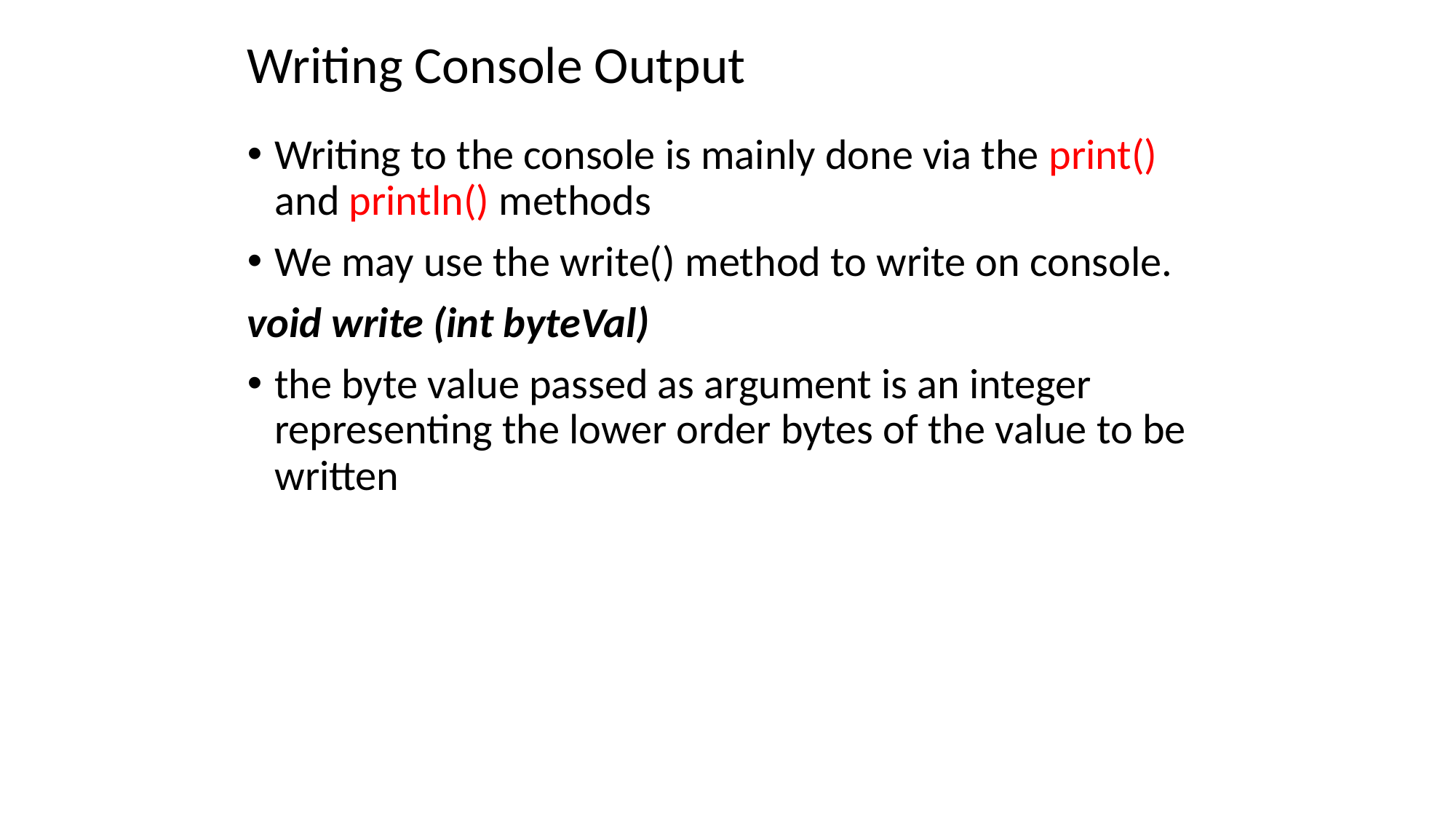

# Writing Console Output
Writing to the console is mainly done via the print() and println() methods
We may use the write() method to write on console.
void write (int byteVal)
the byte value passed as argument is an integer representing the lower order bytes of the value to be written